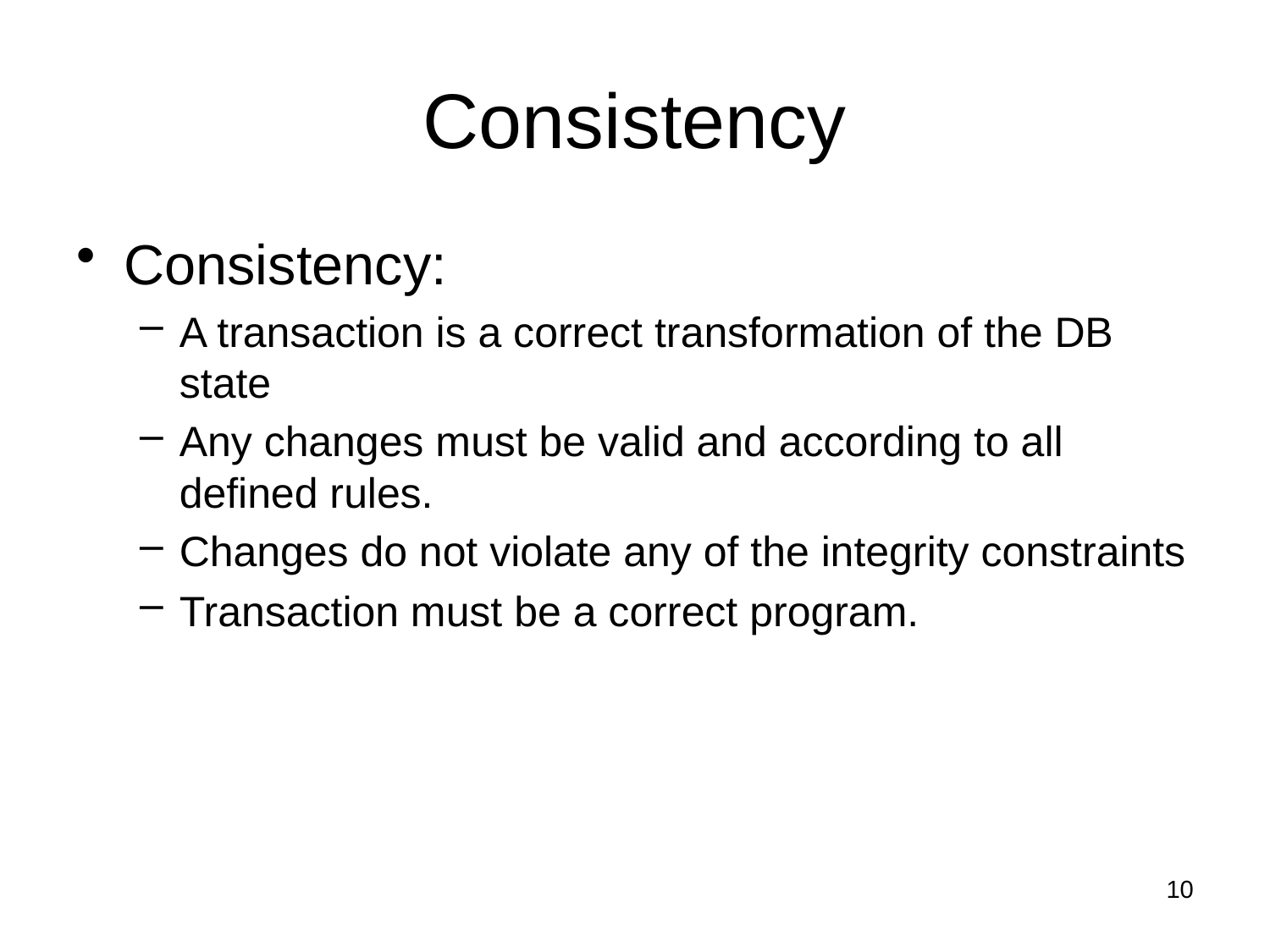

# Consistency
Consistency:
A transaction is a correct transformation of the DB state
Any changes must be valid and according to all defined rules.
Changes do not violate any of the integrity constraints
Transaction must be a correct program.
10